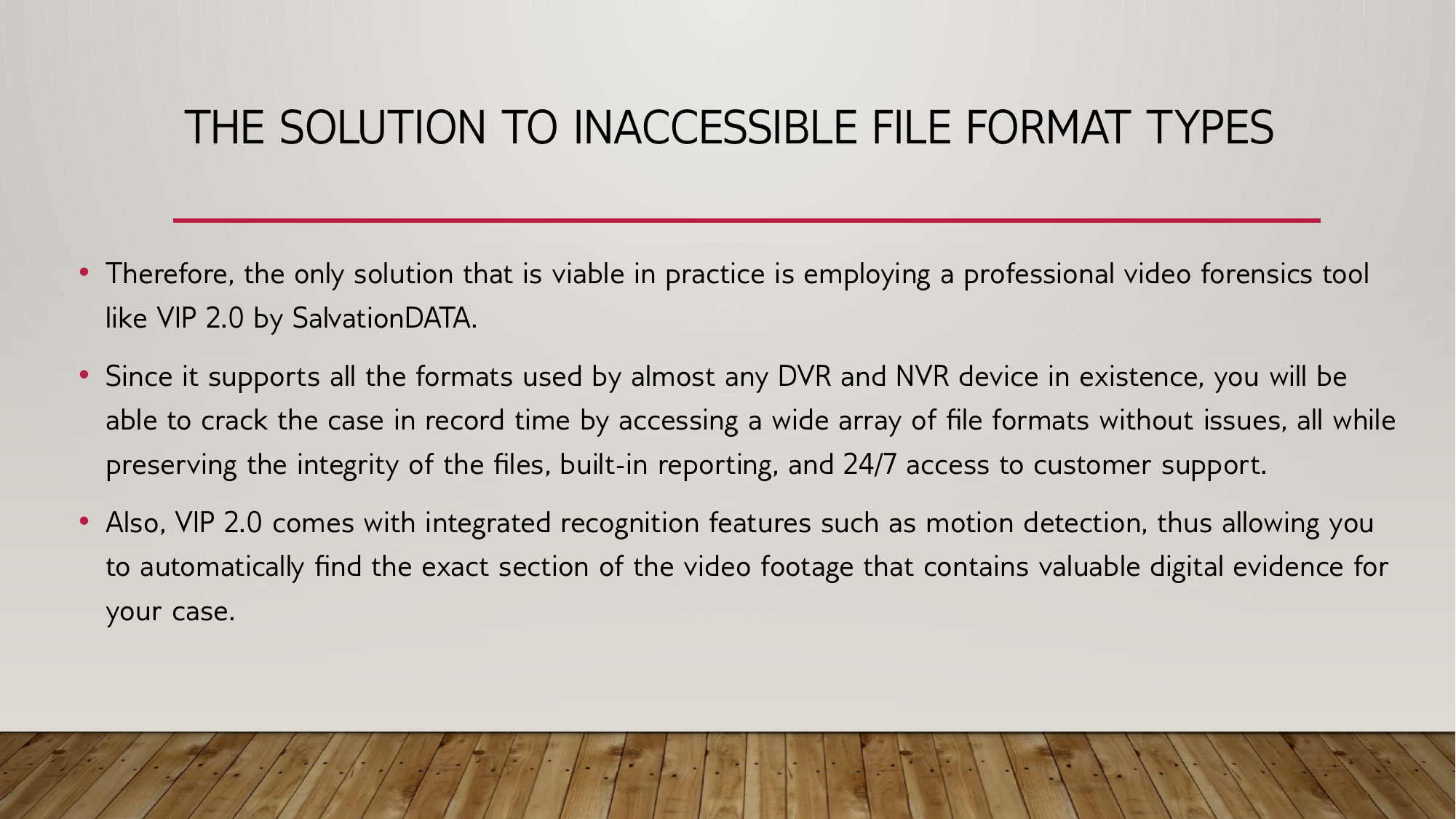

# The solution to inaccessible file format types
Therefore, the only solution that is viable in practice is employing a professional video forensics tool like VIP 2.0 by SalvationDATA.
Since it supports all the formats used by almost any DVR and NVR device in existence, you will be able to crack the case in record time by accessing a wide array of file formats without issues, all while preserving the integrity of the files, built-in reporting, and 24/7 access to customer support.
Also, VIP 2.0 comes with integrated recognition features such as motion detection, thus allowing you to automatically find the exact section of the video footage that contains valuable digital evidence for your case.